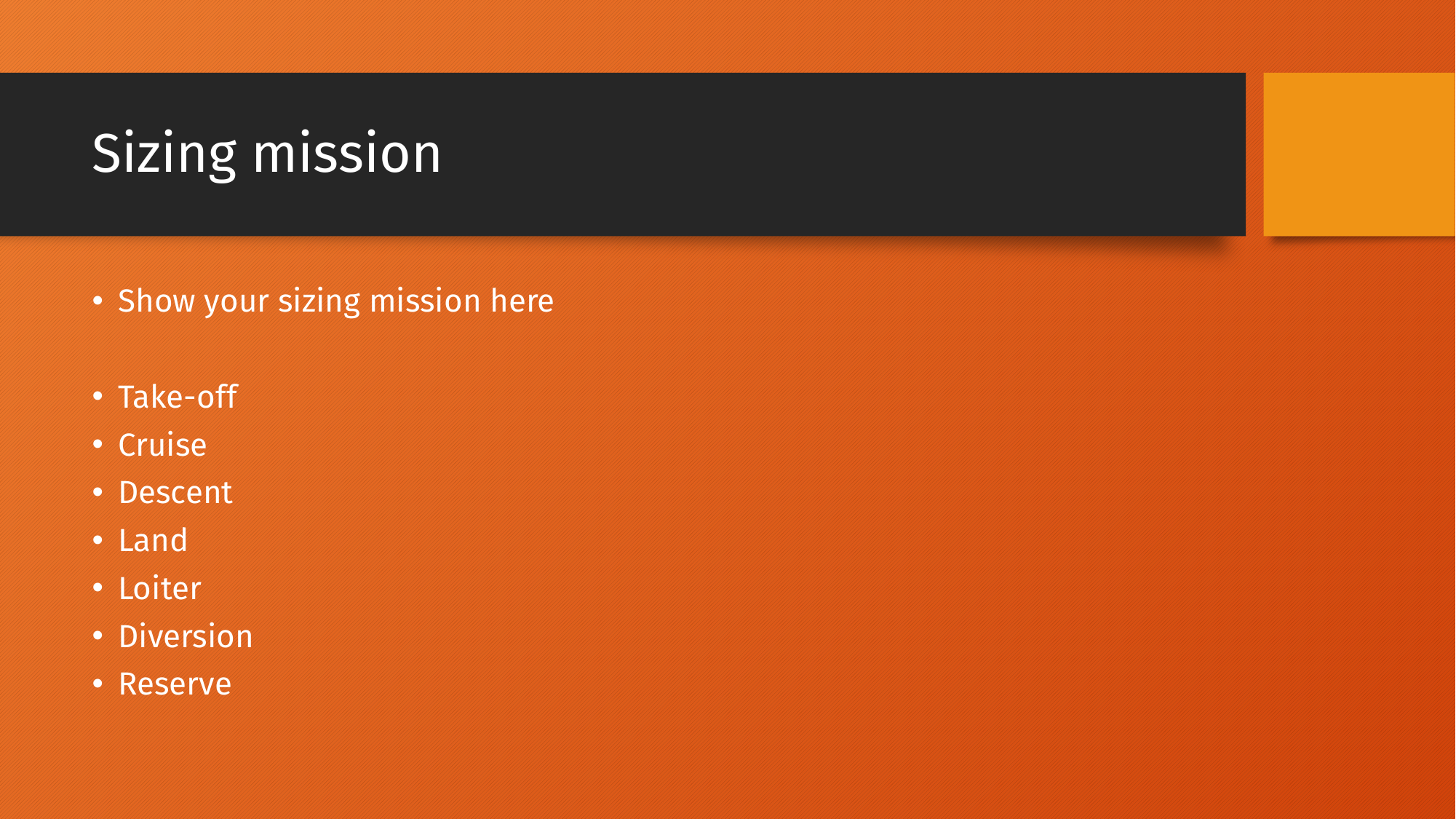

# Sizing mission
Show your sizing mission here

Take-off
Cruise
Descent
Land
Loiter
Diversion
Reserve